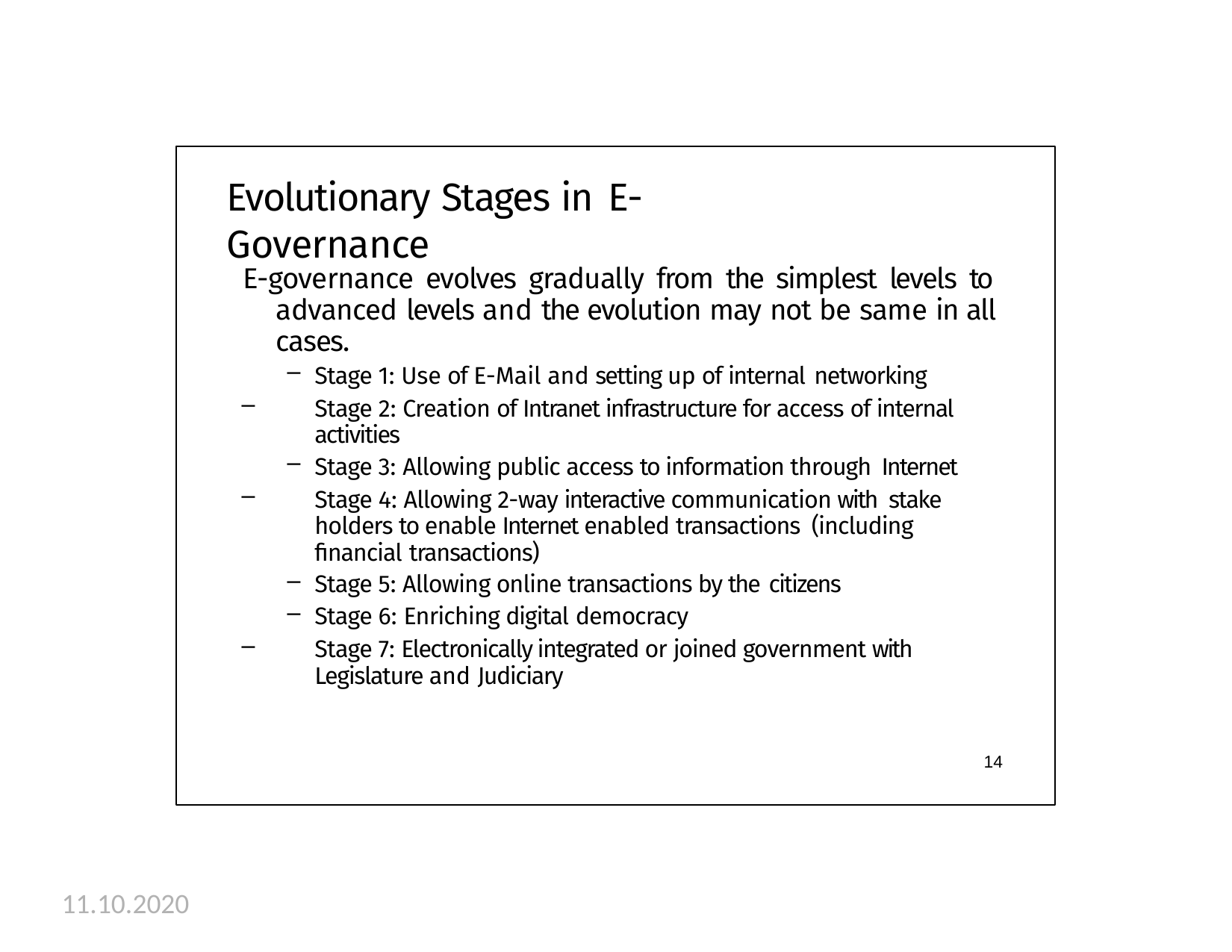

# Evolutionary Stages in	E-Governance
E-governance evolves gradually from the simplest levels to  advanced levels and the evolution may not be same in all  cases.
Stage 1: Use of E-Mail and setting up of internal networking
Stage 2: Creation of Intranet infrastructure for access of internal  activities
Stage 3: Allowing public access to information through Internet
Stage 4: Allowing 2-way interactive communication with stake  holders to enable Internet enabled transactions  (including financial transactions)
Stage 5: Allowing online transactions by the citizens
Stage 6: Enriching digital democracy
Stage 7: Electronically integrated or joined government with  Legislature and Judiciary
14
11.10.2020